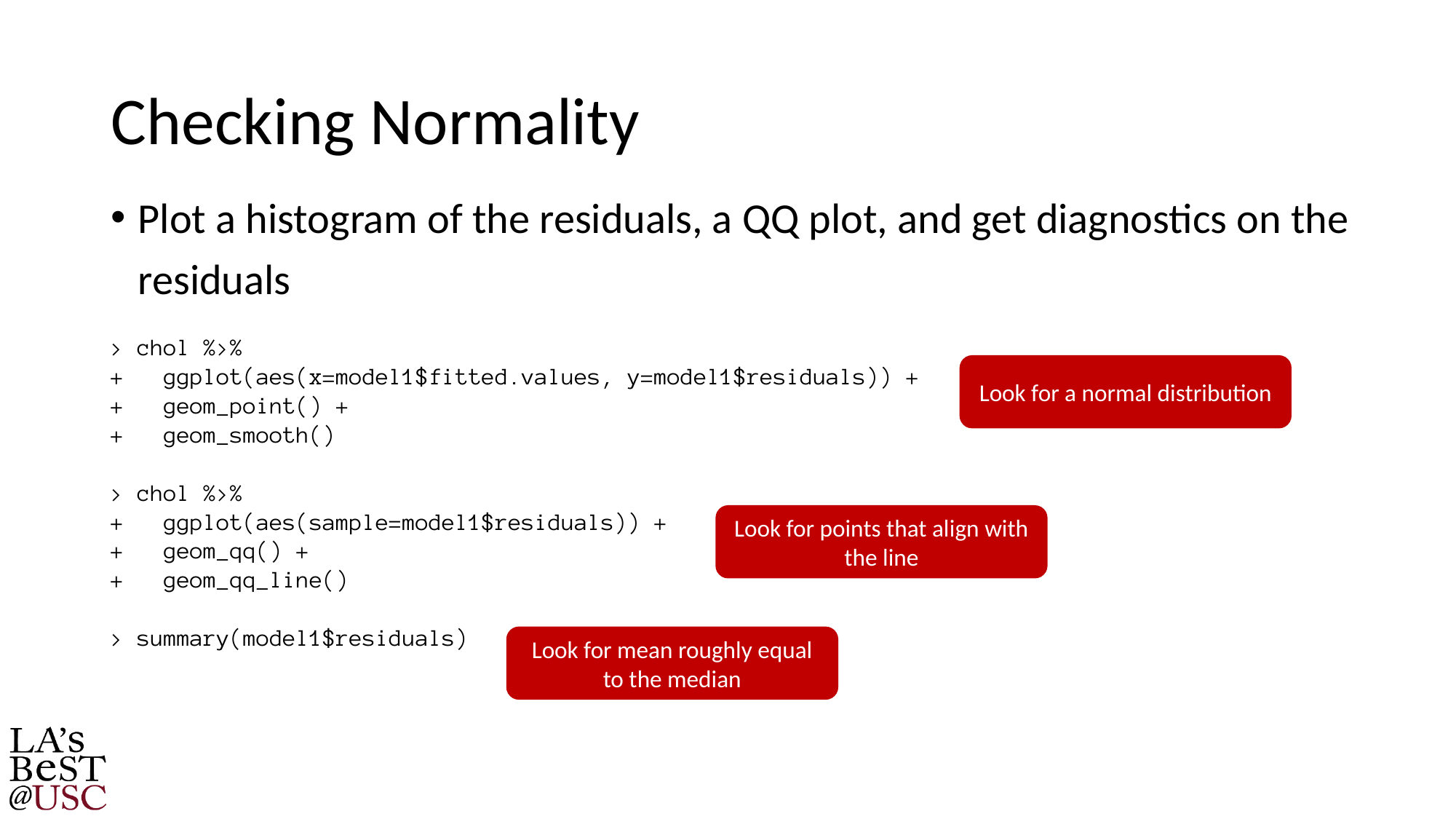

# Checking Normality
Plot a histogram of the residuals, a QQ plot, and get diagnostics on the residuals

> chol %>%
+   ggplot(aes(x=model1$fitted.values, y=model1$residuals)) +
+   geom_point() +
+   geom_smooth()

> chol %>%
+   ggplot(aes(sample=model1$residuals)) +
+   geom_qq() +
+   geom_qq_line()

> summary(model1$residuals)

Look for a normal distribution
Look for points that align with the line
Look for mean roughly equal to the median